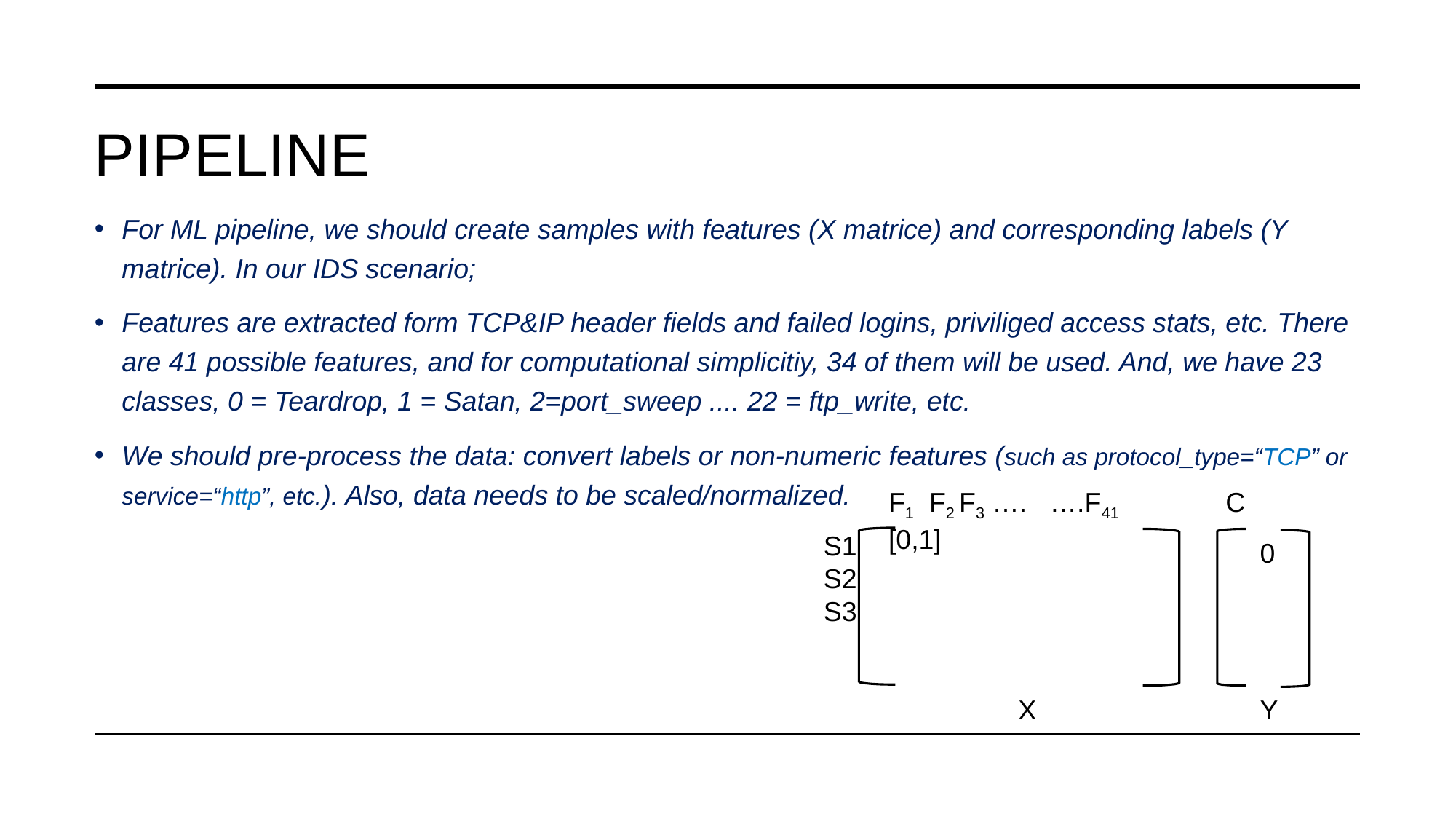

# pipeline
For ML pipeline, we should create samples with features (X matrice) and corresponding labels (Y matrice). In our IDS scenario;
Features are extracted form TCP&IP header fields and failed logins, priviliged access stats, etc. There are 41 possible features, and for computational simplicitiy, 34 of them will be used. And, we have 23 classes, 0 = Teardrop, 1 = Satan, 2=port_sweep .... 22 = ftp_write, etc.
We should pre-process the data: convert labels or non-numeric features (such as protocol_type=“TCP” or service=“http”, etc.). Also, data needs to be scaled/normalized.
F1  F2 F3 ….   ….F41              C [0,1]
S1
S2
S3

0
X
Y